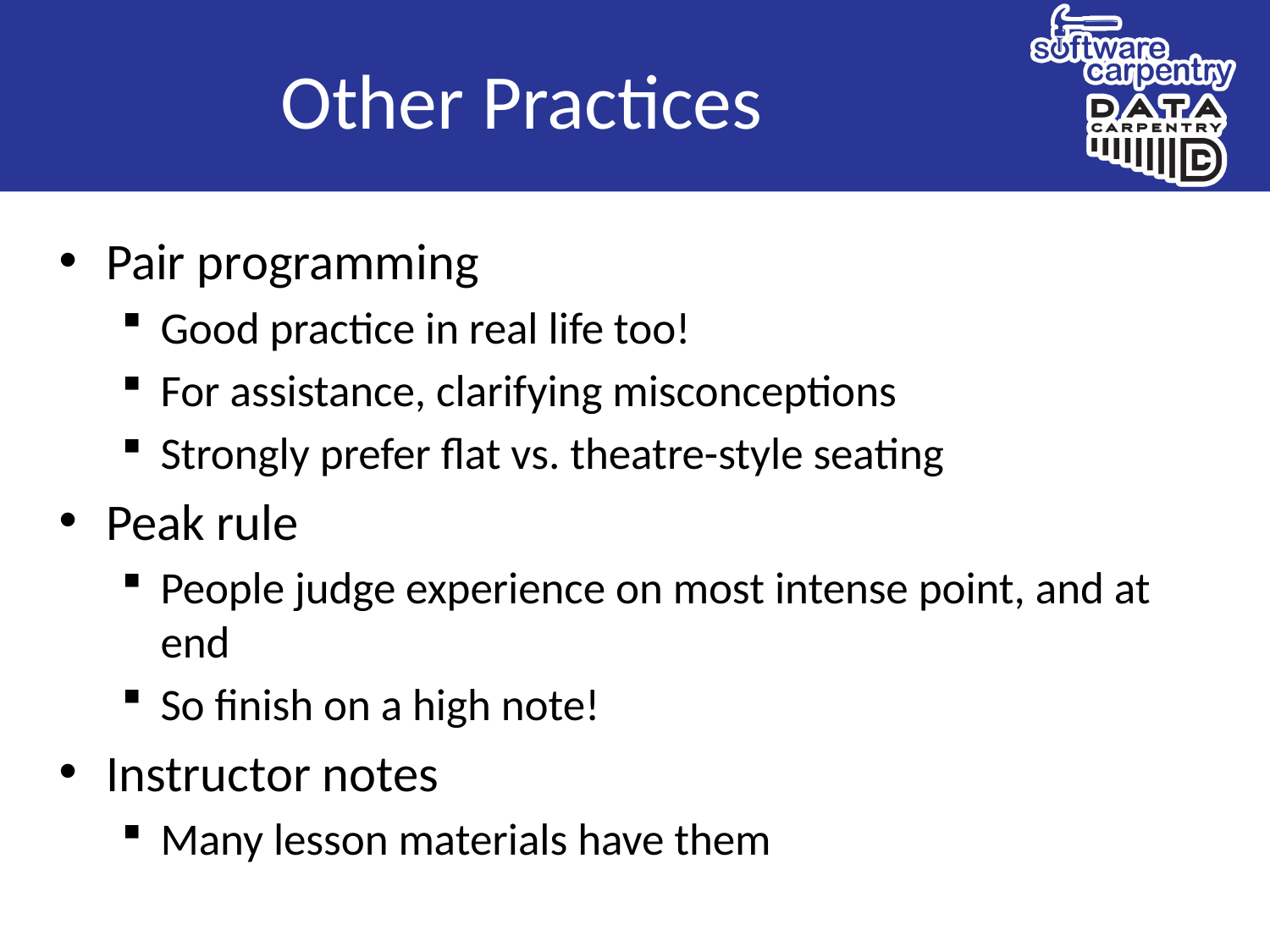

# Other Practices
Pair programming
Good practice in real life too!
For assistance, clarifying misconceptions
Strongly prefer flat vs. theatre-style seating
Peak rule
People judge experience on most intense point, and at end
So finish on a high note!
Instructor notes
Many lesson materials have them